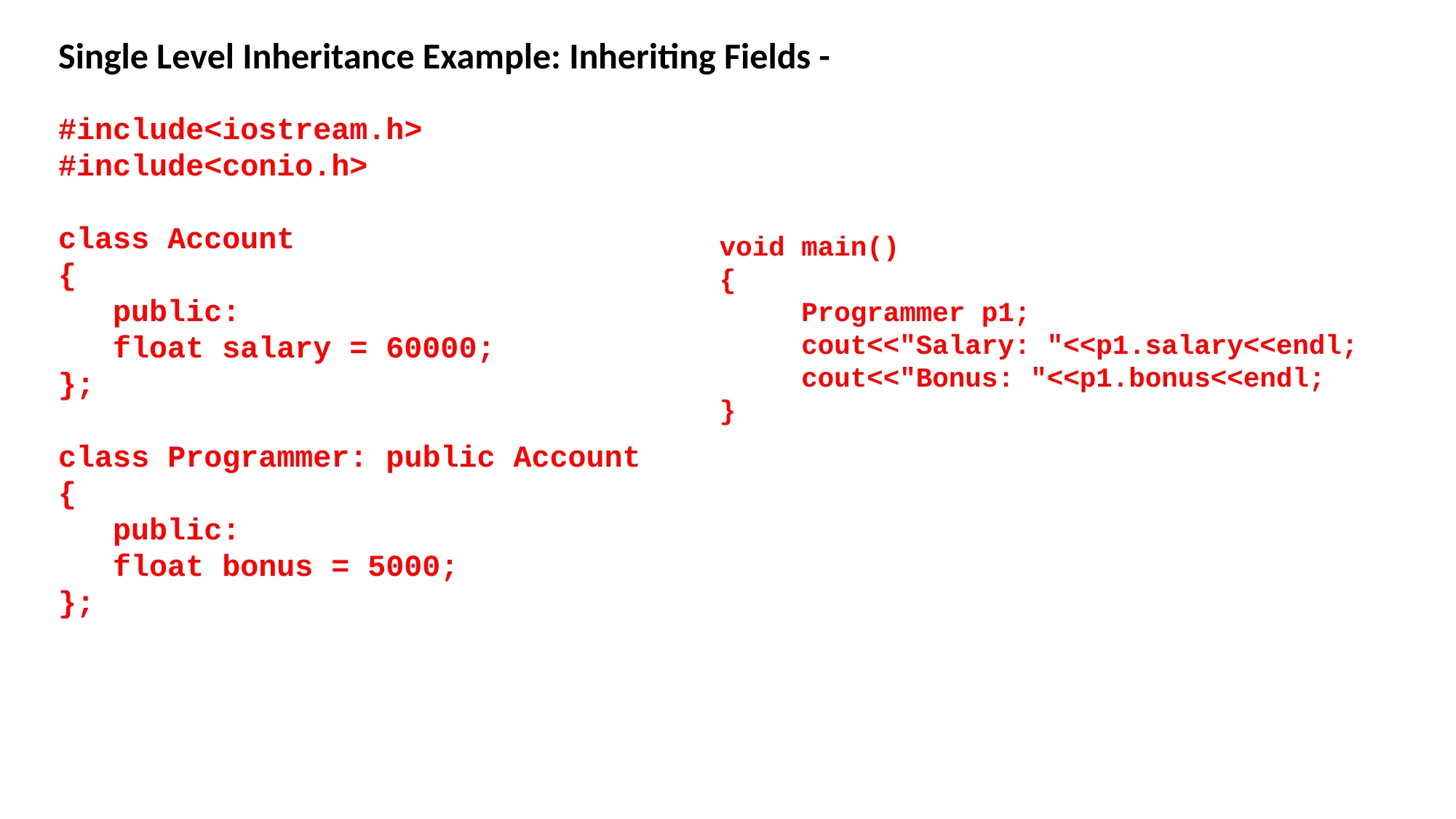

Single Level Inheritance Example: Inheriting Fields -

#include<iostream.h>
#include<conio.h>

class Account
{
   public:
   float salary = 60000;
};

class Programmer: public Account
{
   public:
   float bonus = 5000;
};
void main()
{
     Programmer p1;
     cout<<"Salary: "<<p1.salary<<endl;
     cout<<"Bonus: "<<p1.bonus<<endl;
}